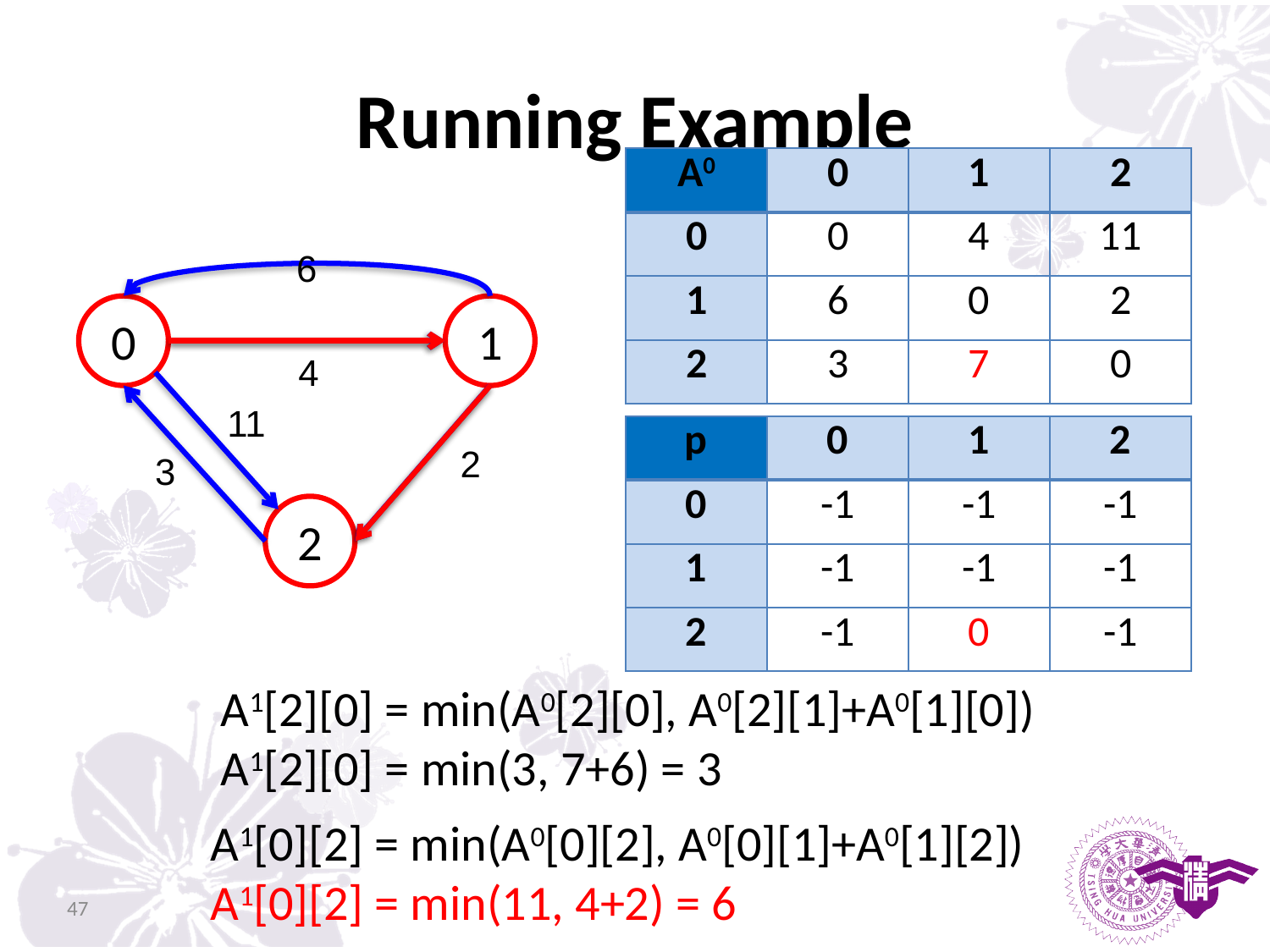

# Running Example
| A0 | 0 | 1 | 2 |
| --- | --- | --- | --- |
| 0 | 0 | 4 | 11 |
| 1 | 6 | 0 | 2 |
| 2 | 3 | 7 | 0 |
6
0
1
4
11
| p | 0 | 1 | 2 |
| --- | --- | --- | --- |
| 0 | -1 | -1 | -1 |
| 1 | -1 | -1 | -1 |
| 2 | -1 | 0 | -1 |
2
3
2
A1[2][0] = min(A0[2][0], A0[2][1]+A0[1][0])
A1[2][0] = min(3, 7+6) = 3
A1[0][2] = min(A0[0][2], A0[0][1]+A0[1][2])
A1[0][2] = min(11, 4+2) = 6
47